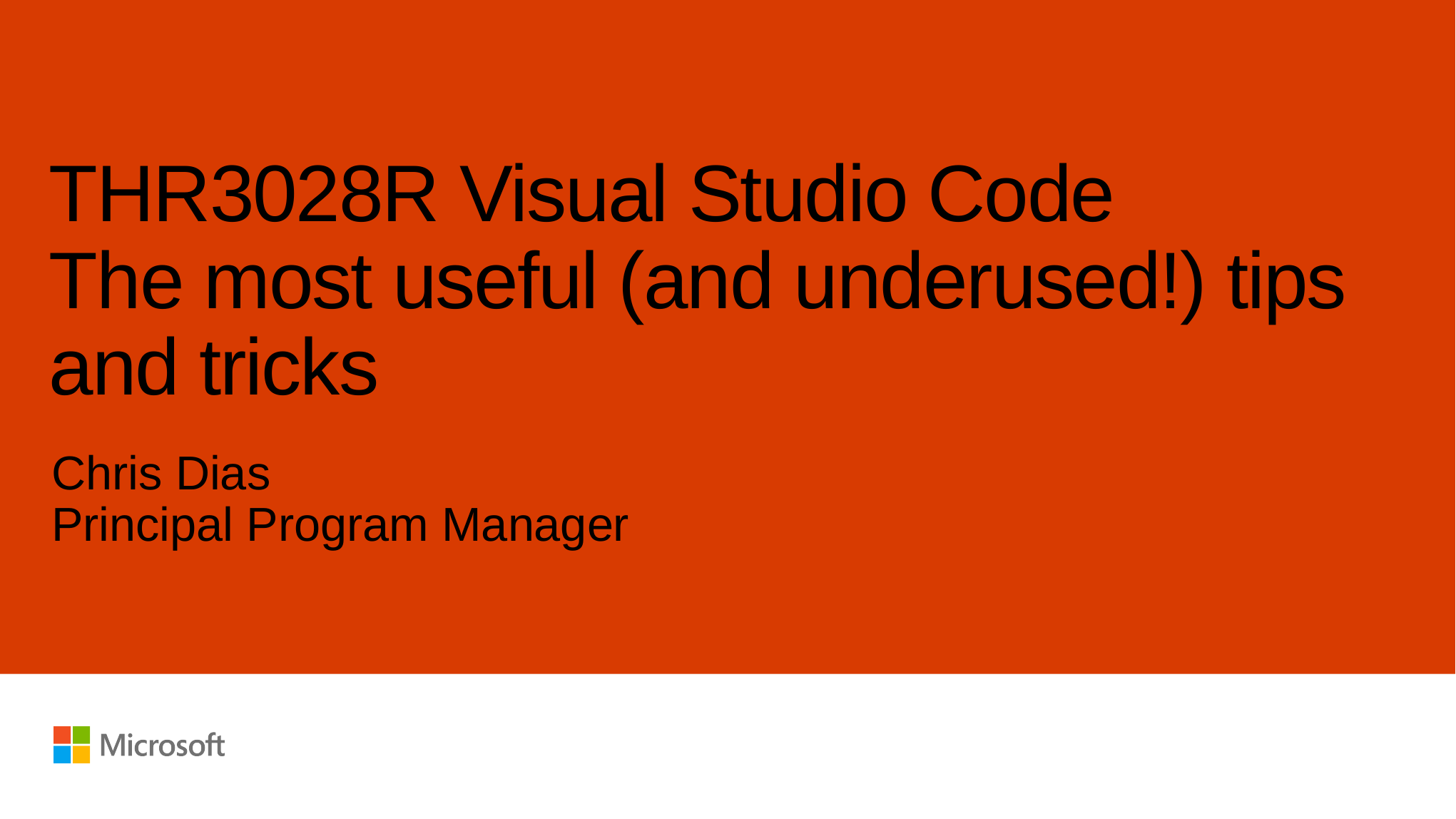

# THR3028R Visual Studio Code The most useful (and underused!) tips and tricks
Chris Dias
Principal Program Manager